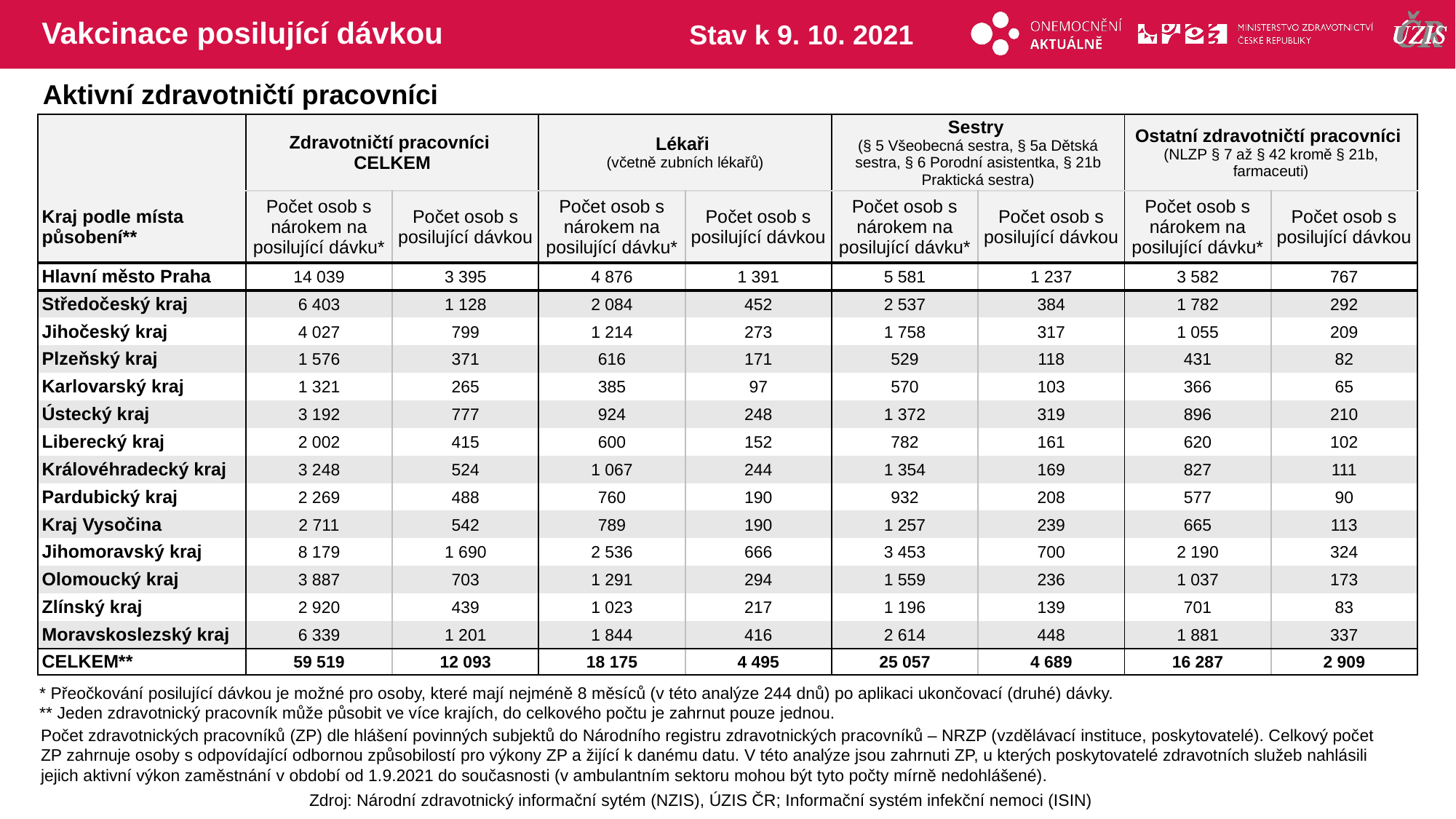

# Vakcinace posilující dávkou
Stav k 9. 10. 2021
Aktivní zdravotničtí pracovníci
|  | Zdravotničtí pracovníci CELKEM |  | Lékaři (včetně zubních lékařů) |  | Sestry (§ 5 Všeobecná sestra, § 5a Dětská sestra, § 6 Porodní asistentka, § 21b Praktická sestra) |  | Ostatní zdravotničtí pracovníci (NLZP § 7 až § 42 kromě § 21b, farmaceuti) |  |
| --- | --- | --- | --- | --- | --- | --- | --- | --- |
| Kraj podle místa působení\*\* | Počet osob s nárokem na posilující dávku\* | Počet osob s posilující dávkou | Počet osob s nárokem na posilující dávku\* | Počet osob s posilující dávkou | Počet osob s nárokem na posilující dávku\* | Počet osob s posilující dávkou | Počet osob s nárokem na posilující dávku\* | Počet osob s posilující dávkou |
| Hlavní město Praha | 14 039 | 3 395 | 4 876 | 1 391 | 5 581 | 1 237 | 3 582 | 767 |
| Středočeský kraj | 6 403 | 1 128 | 2 084 | 452 | 2 537 | 384 | 1 782 | 292 |
| Jihočeský kraj | 4 027 | 799 | 1 214 | 273 | 1 758 | 317 | 1 055 | 209 |
| Plzeňský kraj | 1 576 | 371 | 616 | 171 | 529 | 118 | 431 | 82 |
| Karlovarský kraj | 1 321 | 265 | 385 | 97 | 570 | 103 | 366 | 65 |
| Ústecký kraj | 3 192 | 777 | 924 | 248 | 1 372 | 319 | 896 | 210 |
| Liberecký kraj | 2 002 | 415 | 600 | 152 | 782 | 161 | 620 | 102 |
| Královéhradecký kraj | 3 248 | 524 | 1 067 | 244 | 1 354 | 169 | 827 | 111 |
| Pardubický kraj | 2 269 | 488 | 760 | 190 | 932 | 208 | 577 | 90 |
| Kraj Vysočina | 2 711 | 542 | 789 | 190 | 1 257 | 239 | 665 | 113 |
| Jihomoravský kraj | 8 179 | 1 690 | 2 536 | 666 | 3 453 | 700 | 2 190 | 324 |
| Olomoucký kraj | 3 887 | 703 | 1 291 | 294 | 1 559 | 236 | 1 037 | 173 |
| Zlínský kraj | 2 920 | 439 | 1 023 | 217 | 1 196 | 139 | 701 | 83 |
| Moravskoslezský kraj | 6 339 | 1 201 | 1 844 | 416 | 2 614 | 448 | 1 881 | 337 |
| CELKEM\*\* | 59 519 | 12 093 | 18 175 | 4 495 | 25 057 | 4 689 | 16 287 | 2 909 |
* Přeočkování posilující dávkou je možné pro osoby, které mají nejméně 8 měsíců (v této analýze 244 dnů) po aplikaci ukončovací (druhé) dávky.
** Jeden zdravotnický pracovník může působit ve více krajích, do celkového počtu je zahrnut pouze jednou.
Počet zdravotnických pracovníků (ZP) dle hlášení povinných subjektů do Národního registru zdravotnických pracovníků – NRZP (vzdělávací instituce, poskytovatelé). Celkový počet ZP zahrnuje osoby s odpovídající odbornou způsobilostí pro výkony ZP a žijící k danému datu. V této analýze jsou zahrnuti ZP, u kterých poskytovatelé zdravotních služeb nahlásili jejich aktivní výkon zaměstnání v období od 1.9.2021 do současnosti (v ambulantním sektoru mohou být tyto počty mírně nedohlášené).
Zdroj: Národní zdravotnický informační sytém (NZIS), ÚZIS ČR; Informační systém infekční nemoci (ISIN)